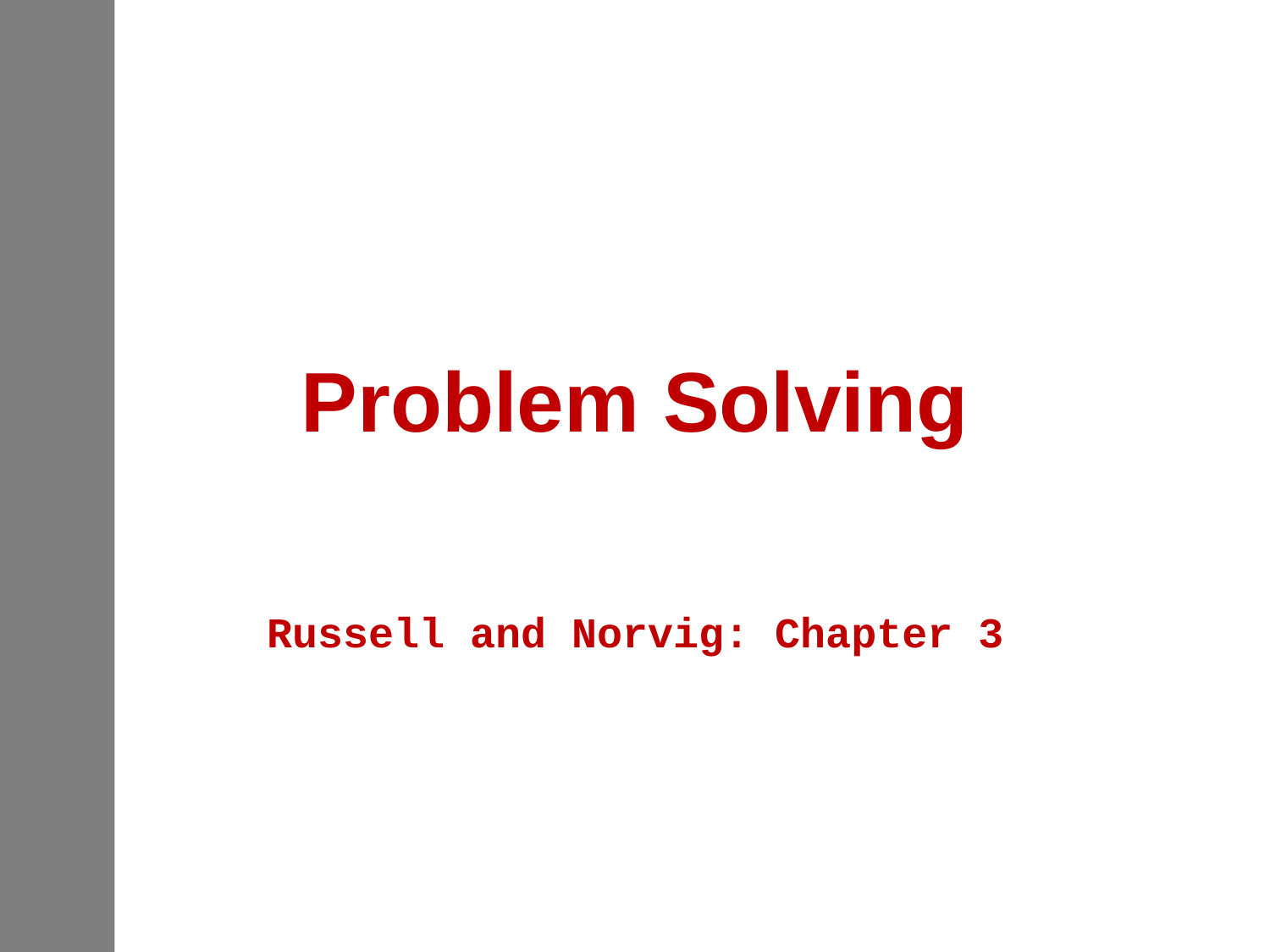

# Problem Solving

Russell and Norvig: Chapter 3